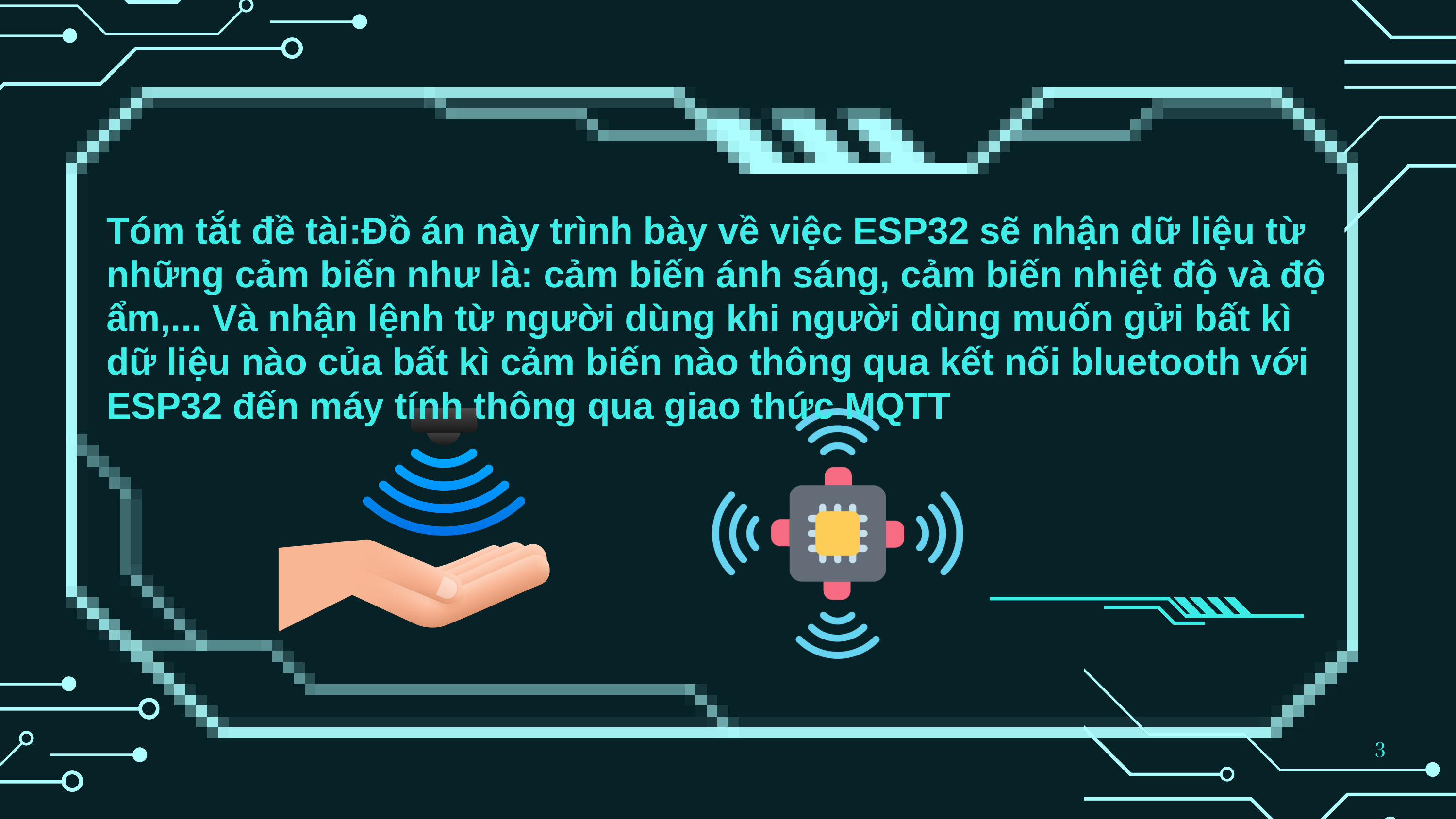

Tóm tắt đề tài:Đồ án này trình bày về việc ESP32 sẽ nhận dữ liệu từ những cảm biến như là: cảm biến ánh sáng, cảm biến nhiệt độ và độ ẩm,... Và nhận lệnh từ người dùng khi người dùng muốn gửi bất kì dữ liệu nào của bất kì cảm biến nào thông qua kết nối bluetooth với ESP32 đến máy tính thông qua giao thức MQTT

3